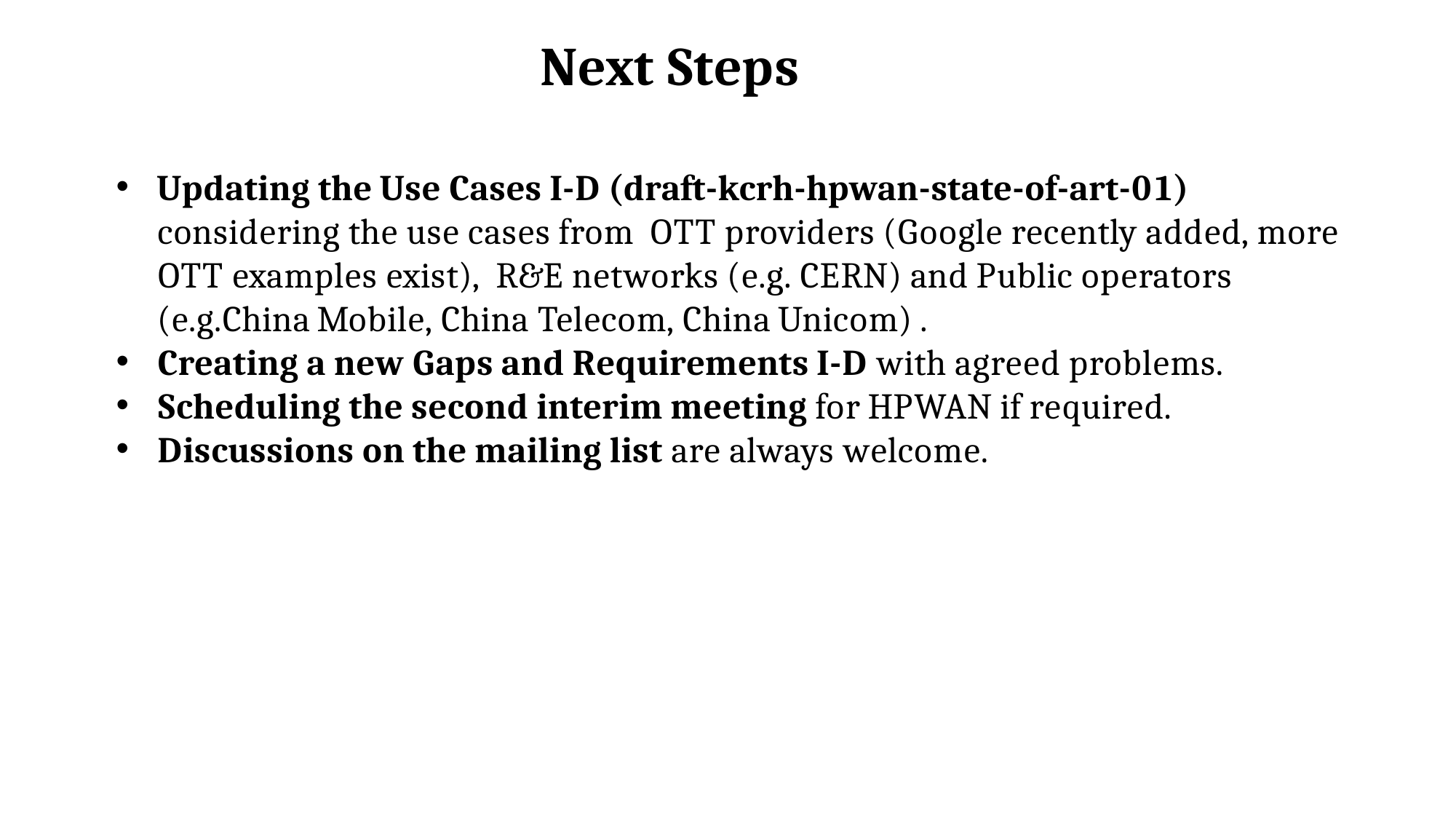

Next Steps
Updating the Use Cases I-D (draft-kcrh-hpwan-state-of-art-01) considering the use cases from  OTT providers (Google recently added, more OTT examples exist),  R&E networks (e.g. CERN) and Public operators (e.g.China Mobile, China Telecom, China Unicom) .
Creating a new Gaps and Requirements I-D with agreed problems.
Scheduling the second interim meeting for HPWAN if required.
Discussions on the mailing list are always welcome.